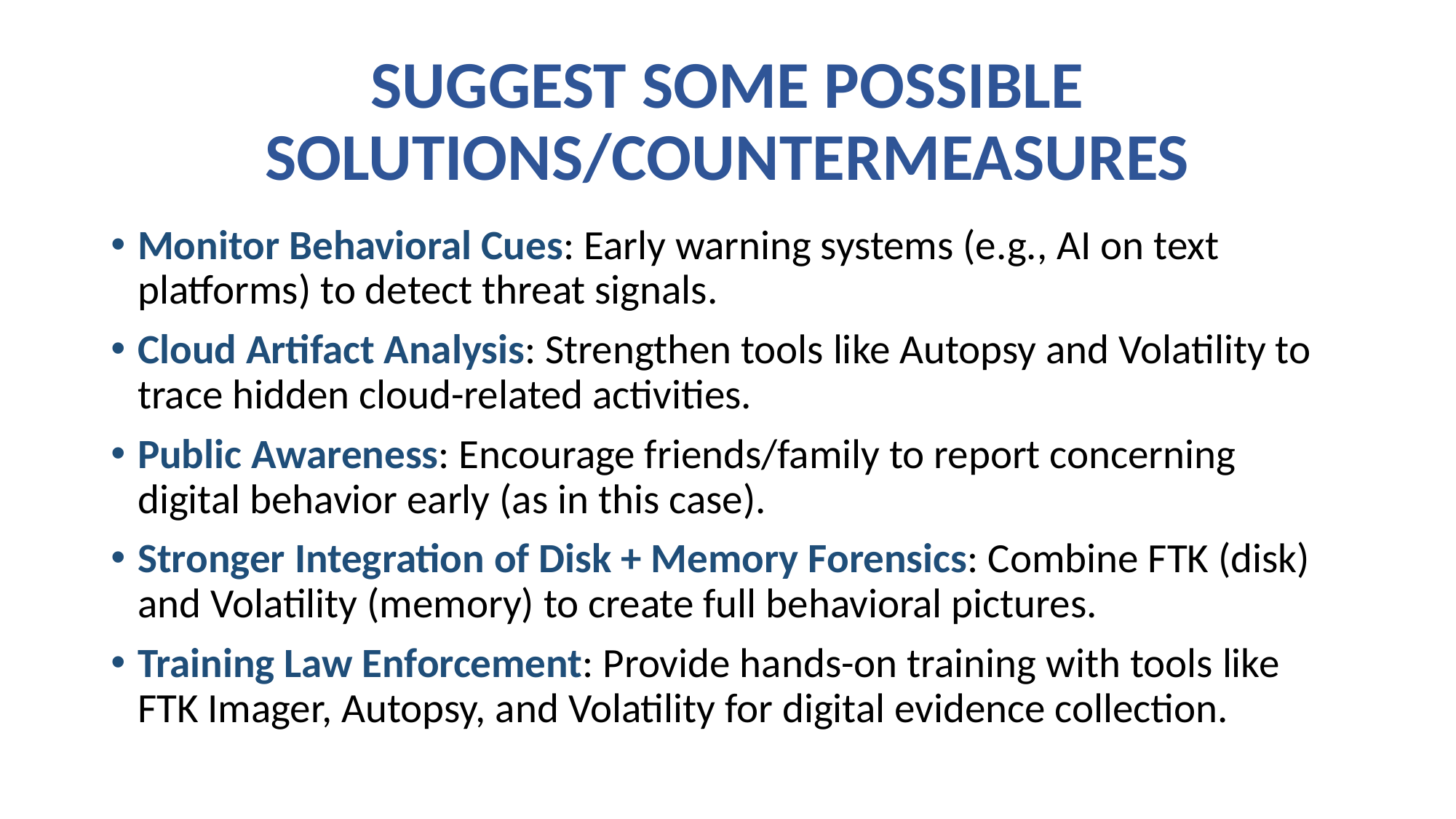

# SUGGEST SOME POSSIBLE SOLUTIONS/COUNTERMEASURES
Monitor Behavioral Cues: Early warning systems (e.g., AI on text platforms) to detect threat signals.
Cloud Artifact Analysis: Strengthen tools like Autopsy and Volatility to trace hidden cloud-related activities.
Public Awareness: Encourage friends/family to report concerning digital behavior early (as in this case).
Stronger Integration of Disk + Memory Forensics: Combine FTK (disk) and Volatility (memory) to create full behavioral pictures.
Training Law Enforcement: Provide hands-on training with tools like FTK Imager, Autopsy, and Volatility for digital evidence collection.